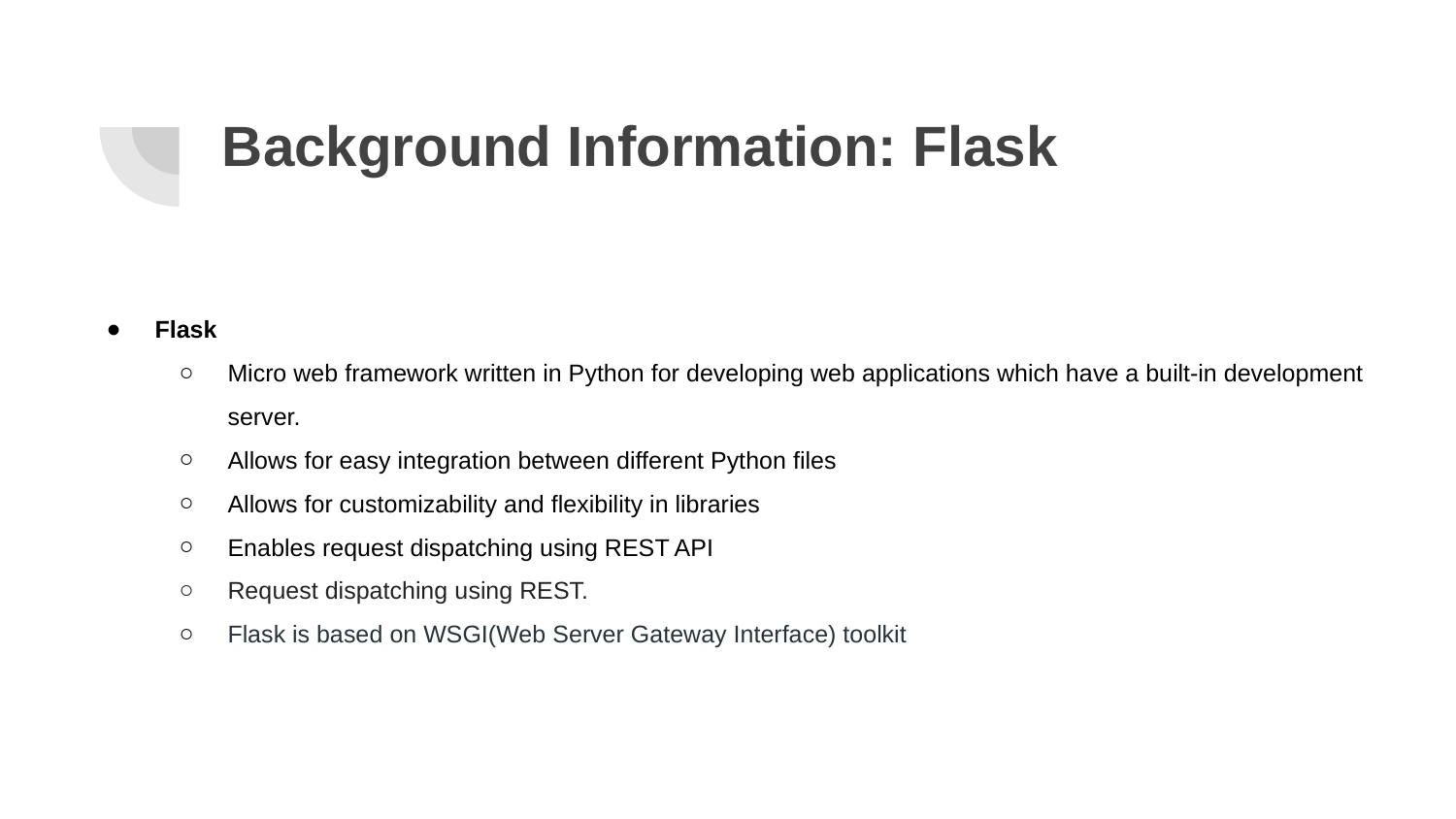

# Background Information: Flask
Flask
Micro web framework written in Python for developing web applications which have a built-in development server.
Allows for easy integration between different Python files
Allows for customizability and flexibility in libraries
Enables request dispatching using REST API
Request dispatching using REST.
Flask is based on WSGI(Web Server Gateway Interface) toolkit